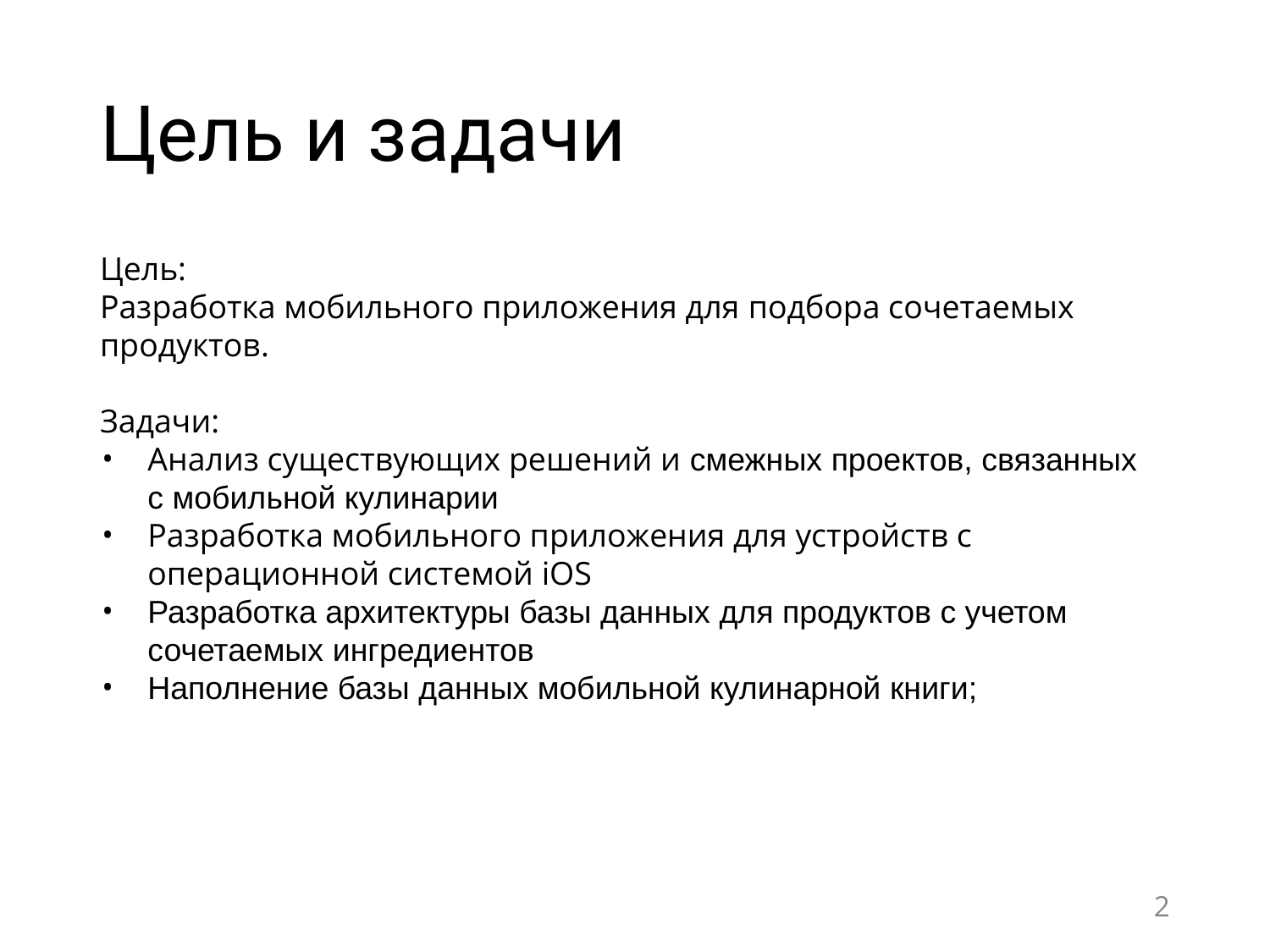

# Цель и задачи
Цель:
Разработка мобильного приложения для подбора сочетаемых продуктов.

Задачи:
Анализ существующих решений и смежных проектов, связанных с мобильной кулинарии
Разработка мобильного приложения для устройств с операционной системой iOS
Разработка архитектуры базы данных для продуктов с учетом сочетаемых ингредиентов
Наполнение базы данных мобильной кулинарной книги;
2